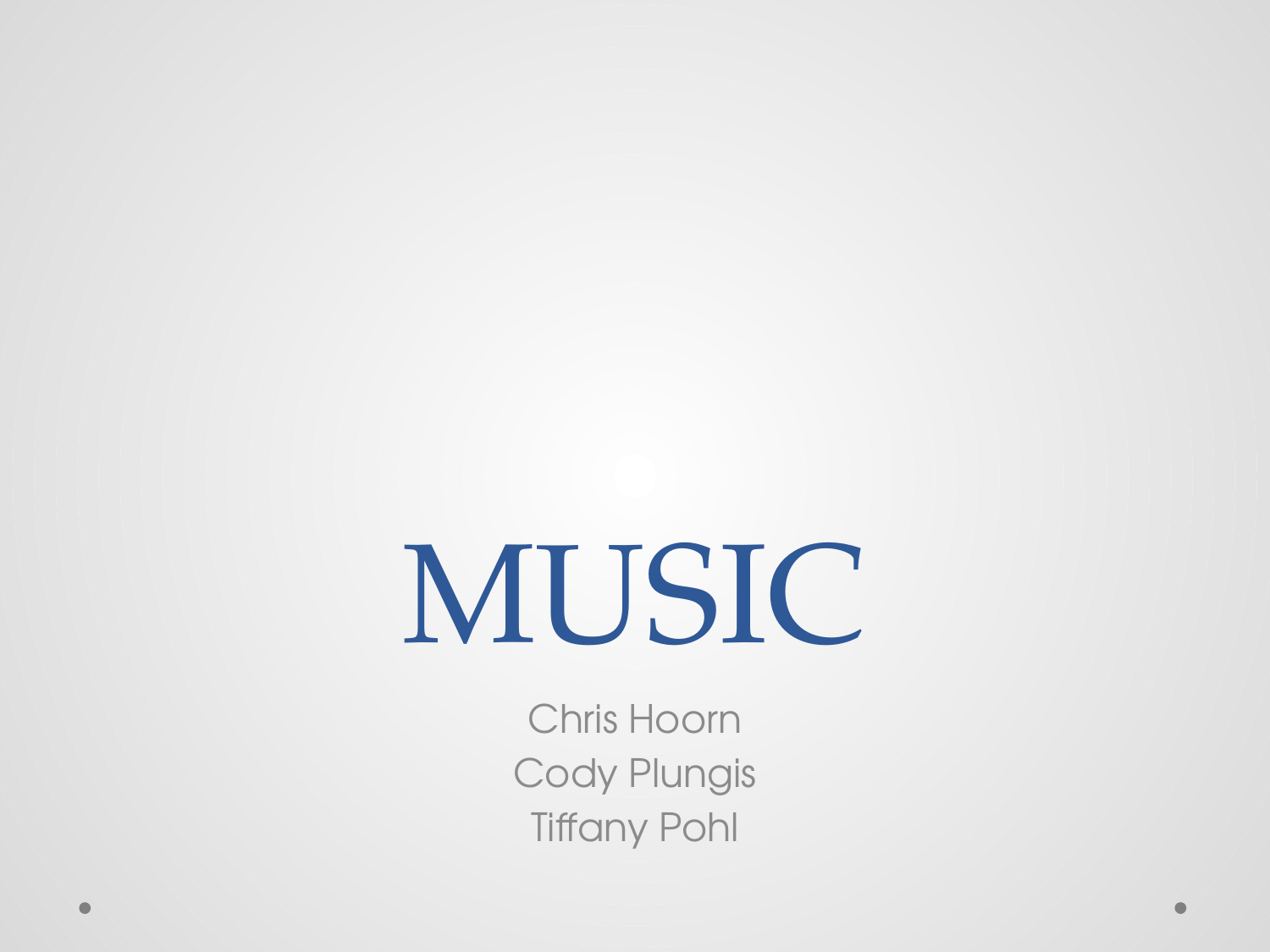

# MUSIC
Chris Hoorn
Cody Plungis
Tiffany Pohl